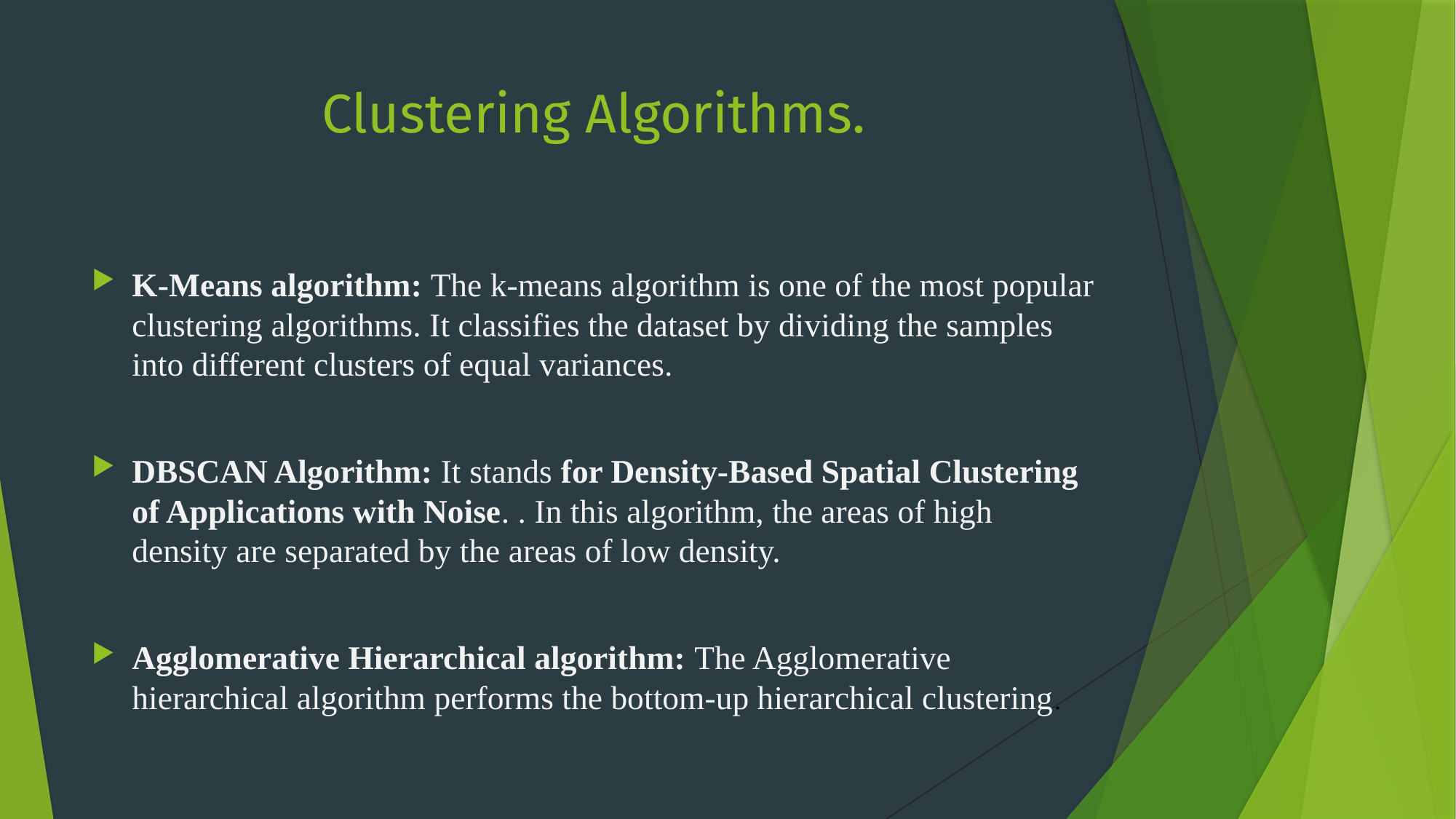

# Clustering Algorithms.
K-Means algorithm: The k-means algorithm is one of the most popular clustering algorithms. It classifies the dataset by dividing the samples into different clusters of equal variances.

DBSCAN Algorithm: It stands for Density-Based Spatial Clustering of Applications with Noise. . In this algorithm, the areas of high density are separated by the areas of low density.

Agglomerative Hierarchical algorithm: The Agglomerative hierarchical algorithm performs the bottom-up hierarchical clustering.